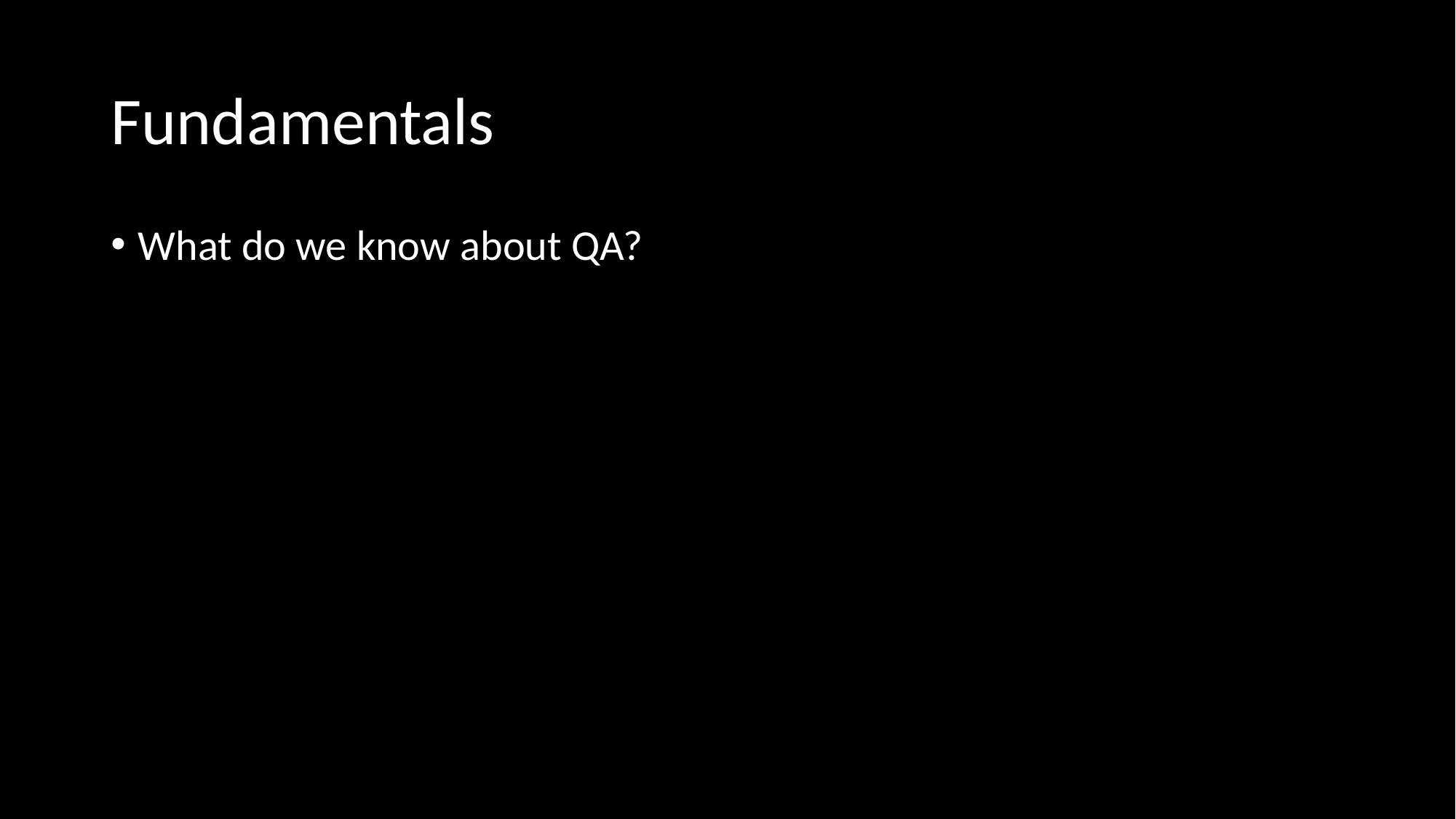

# Fundamentals
What do we know about QA?